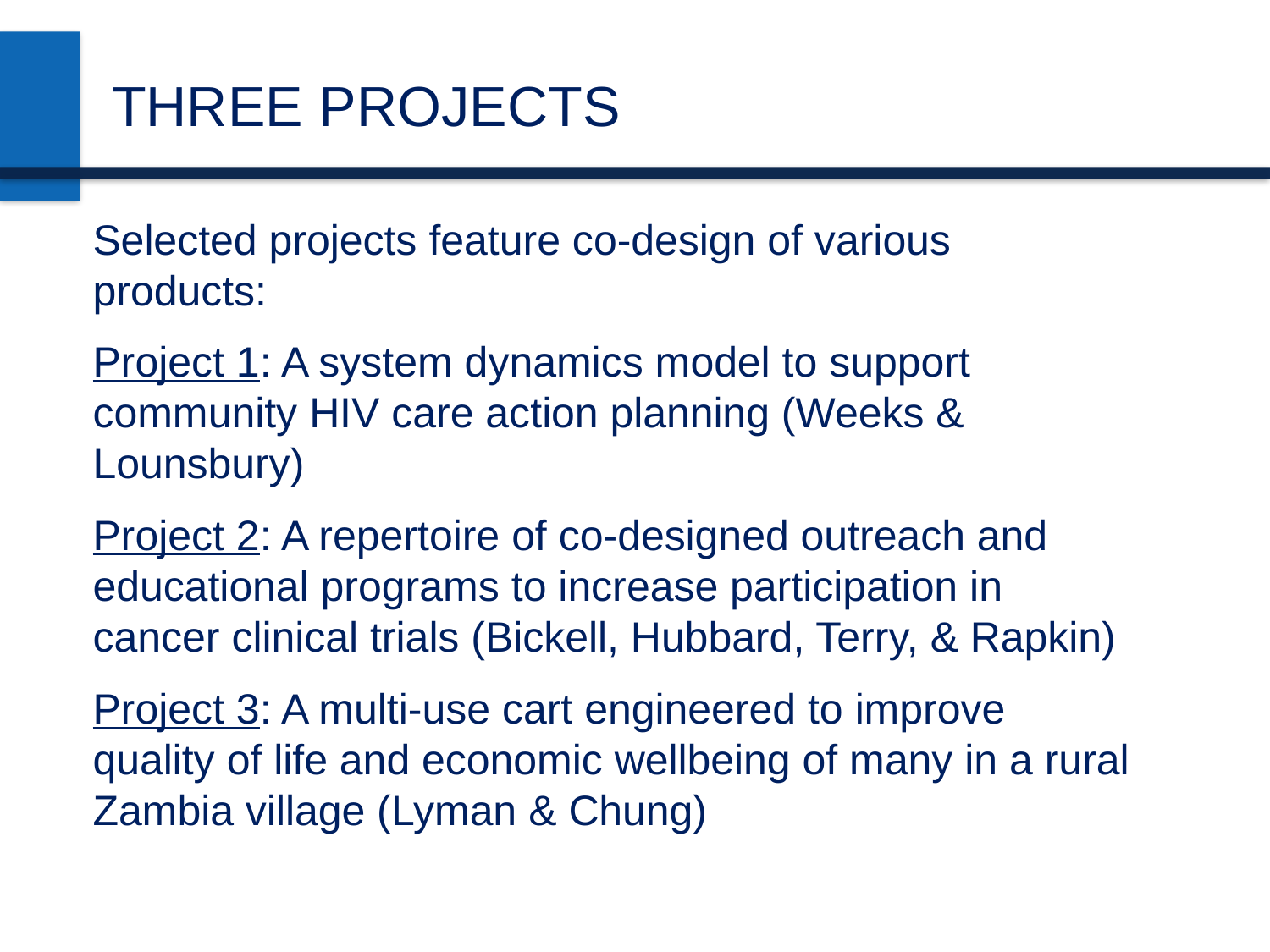

THREE PROJECTS

Selected projects feature co-design of various products:
Project 1: A system dynamics model to support community HIV care action planning (Weeks & Lounsbury)
Project 2: A repertoire of co-designed outreach and educational programs to increase participation in cancer clinical trials (Bickell, Hubbard, Terry, & Rapkin)
Project 3: A multi-use cart engineered to improve quality of life and economic wellbeing of many in a rural Zambia village (Lyman & Chung)